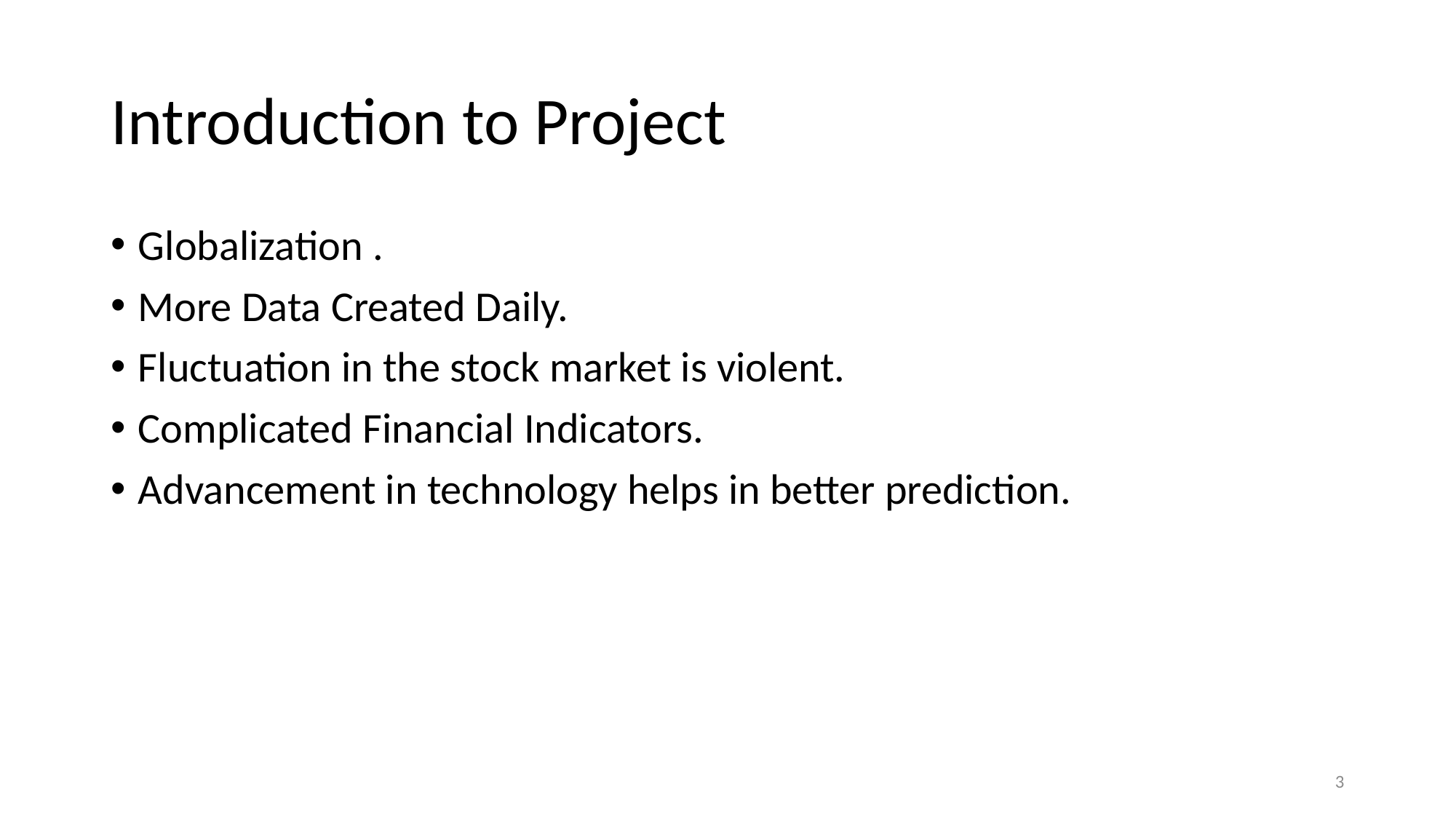

# Introduction to Project
Globalization .
More Data Created Daily.
Fluctuation in the stock market is violent.
Complicated Financial Indicators.
Advancement in technology helps in better prediction.
3